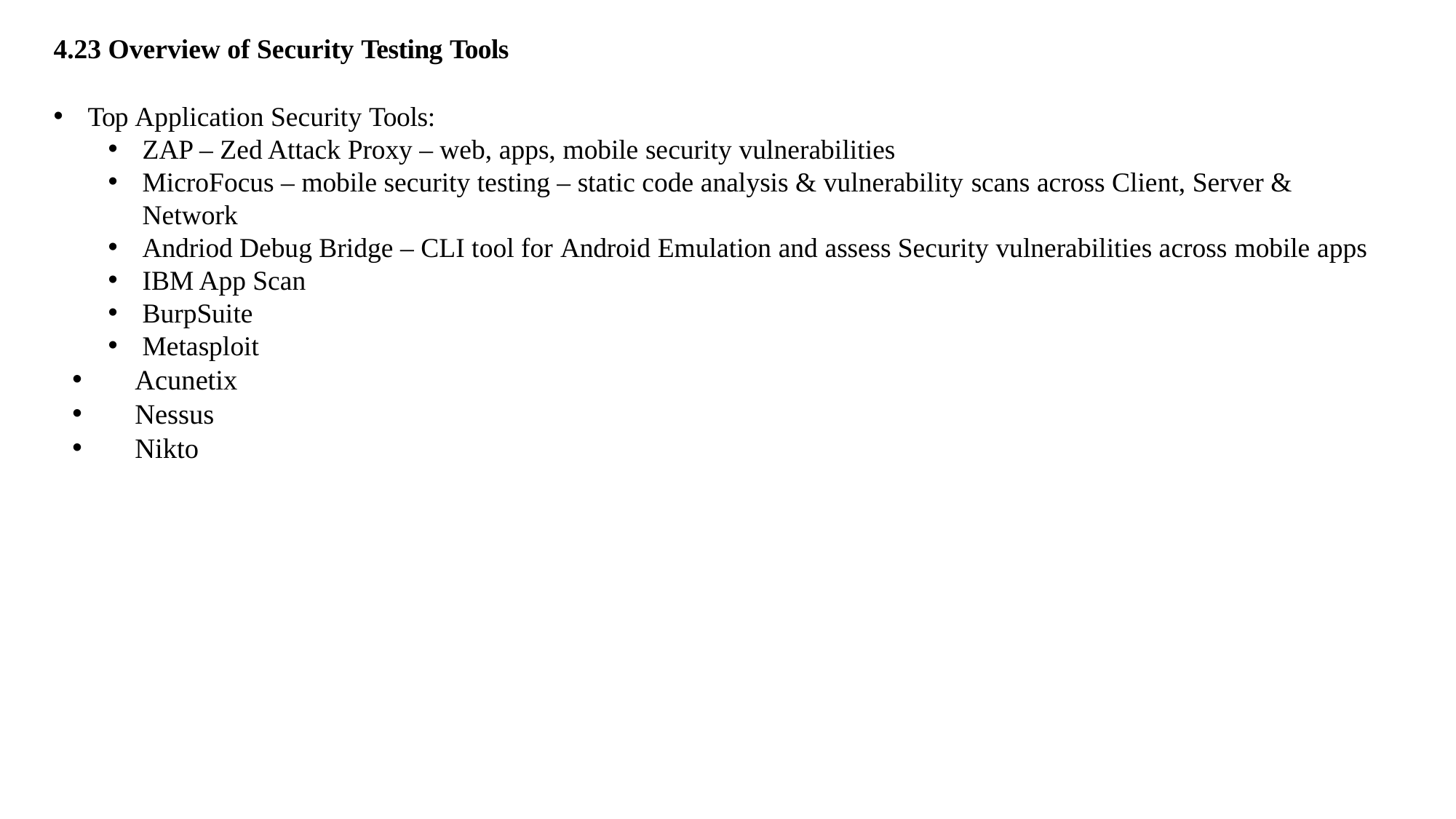

4.23 Overview of Security Testing Tools

Top Application Security Tools:
ZAP – Zed Attack Proxy – web, apps, mobile security vulnerabilities
MicroFocus – mobile security testing – static code analysis & vulnerability scans across Client, Server & Network
Andriod Debug Bridge – CLI tool for Android Emulation and assess Security vulnerabilities across mobile apps
IBM App Scan
BurpSuite
Metasploit
    Acunetix
    Nessus
    Nikto